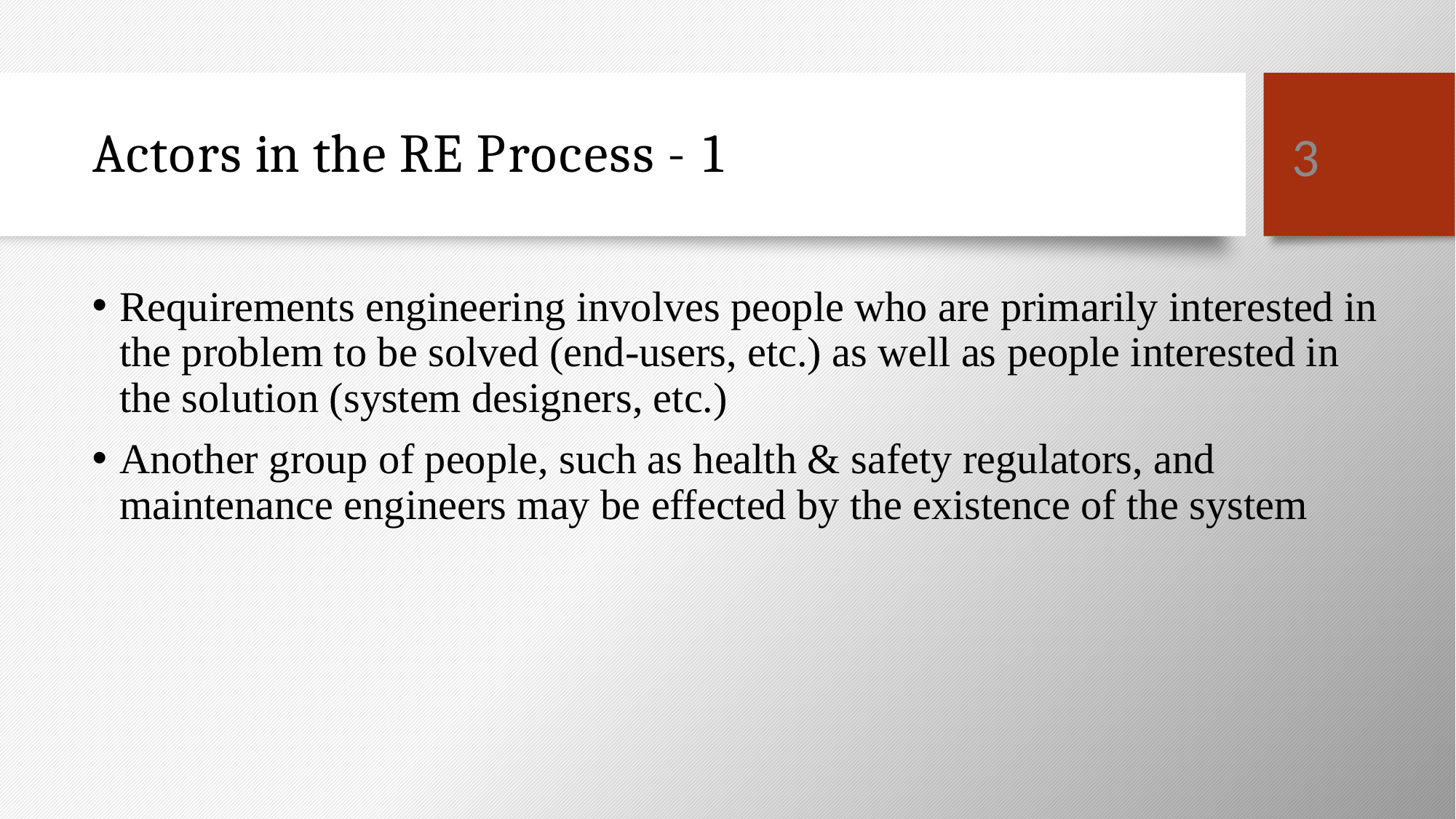

3
# Actors in the RE Process - 1
Requirements engineering involves people who are primarily interested in the problem to be solved (end-users, etc.) as well as people interested in the solution (system designers, etc.)
Another group of people, such as health & safety regulators, and maintenance engineers may be effected by the existence of the system